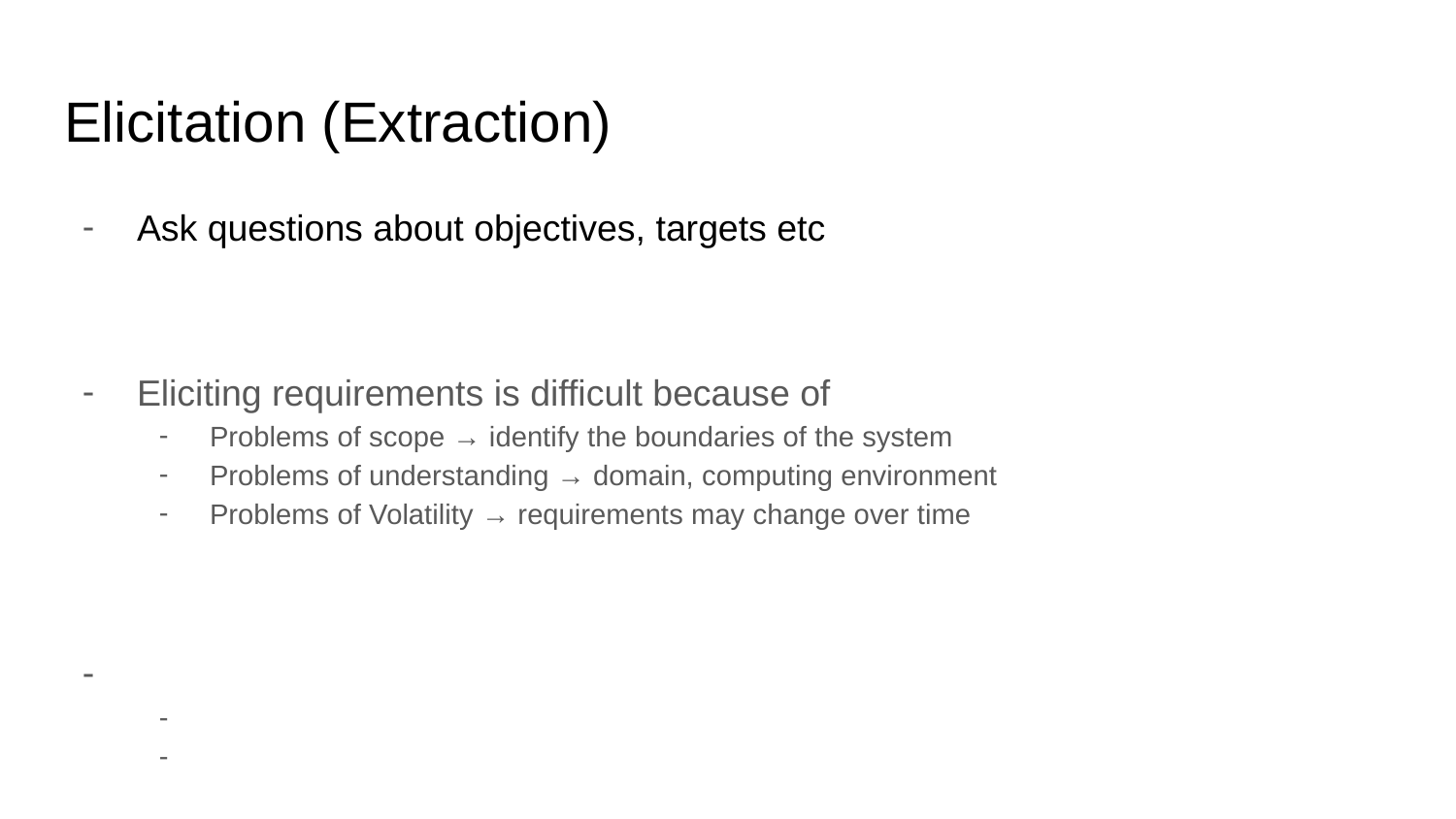

# Elicitation (Extraction)
Ask questions about objectives, targets etc

Eliciting requirements is difficult because of
Problems of scope → identify the boundaries of the system
Problems of understanding → domain, computing environment
Problems of Volatility → requirements may change over time

Elicitation may be accomplished through two activities
Collaborative Requirements Gathering
Quality Function Deployment